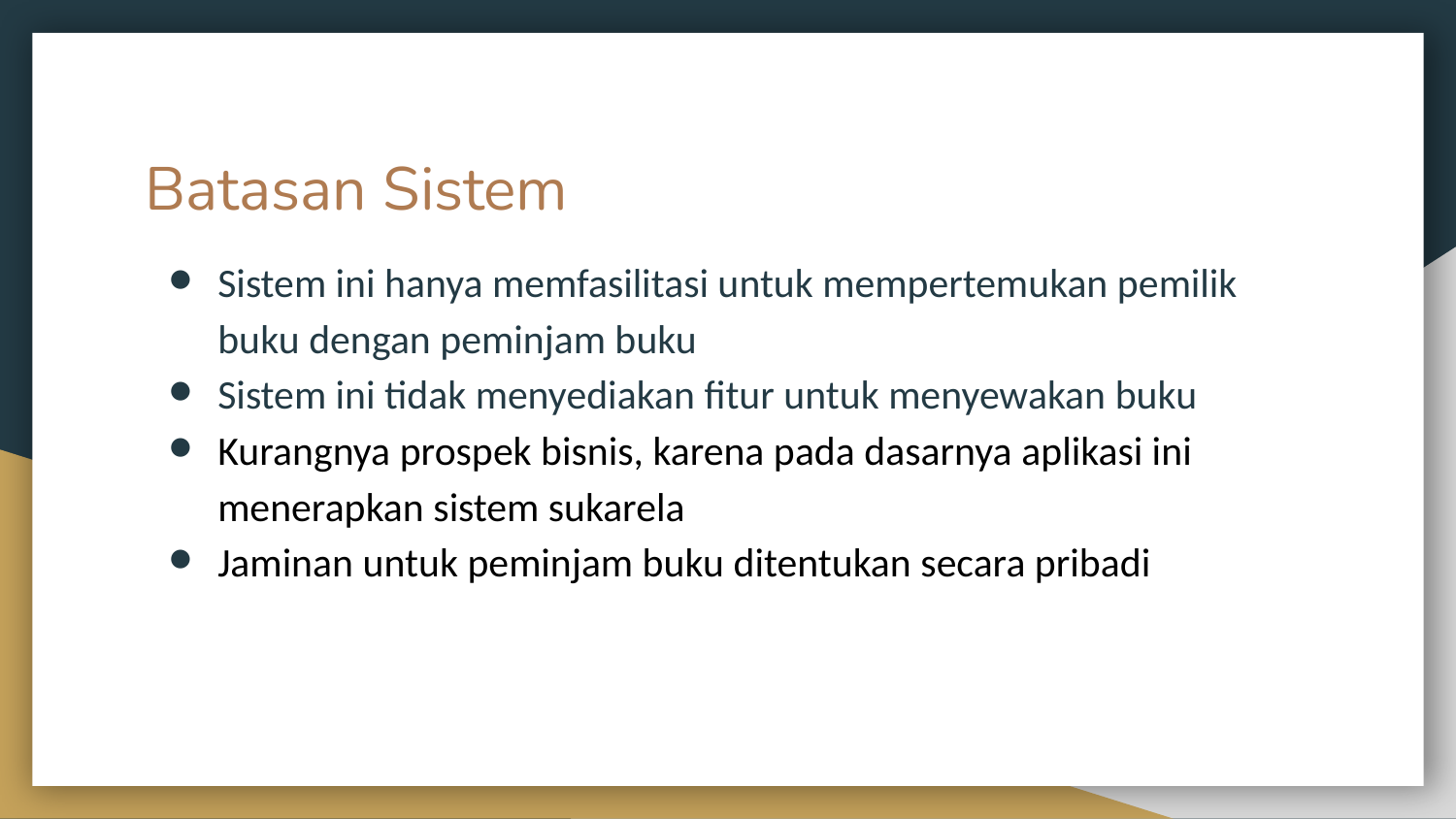

# Batasan Sistem
Sistem ini hanya memfasilitasi untuk mempertemukan pemilik buku dengan peminjam buku
Sistem ini tidak menyediakan fitur untuk menyewakan buku
Kurangnya prospek bisnis, karena pada dasarnya aplikasi ini menerapkan sistem sukarela
Jaminan untuk peminjam buku ditentukan secara pribadi